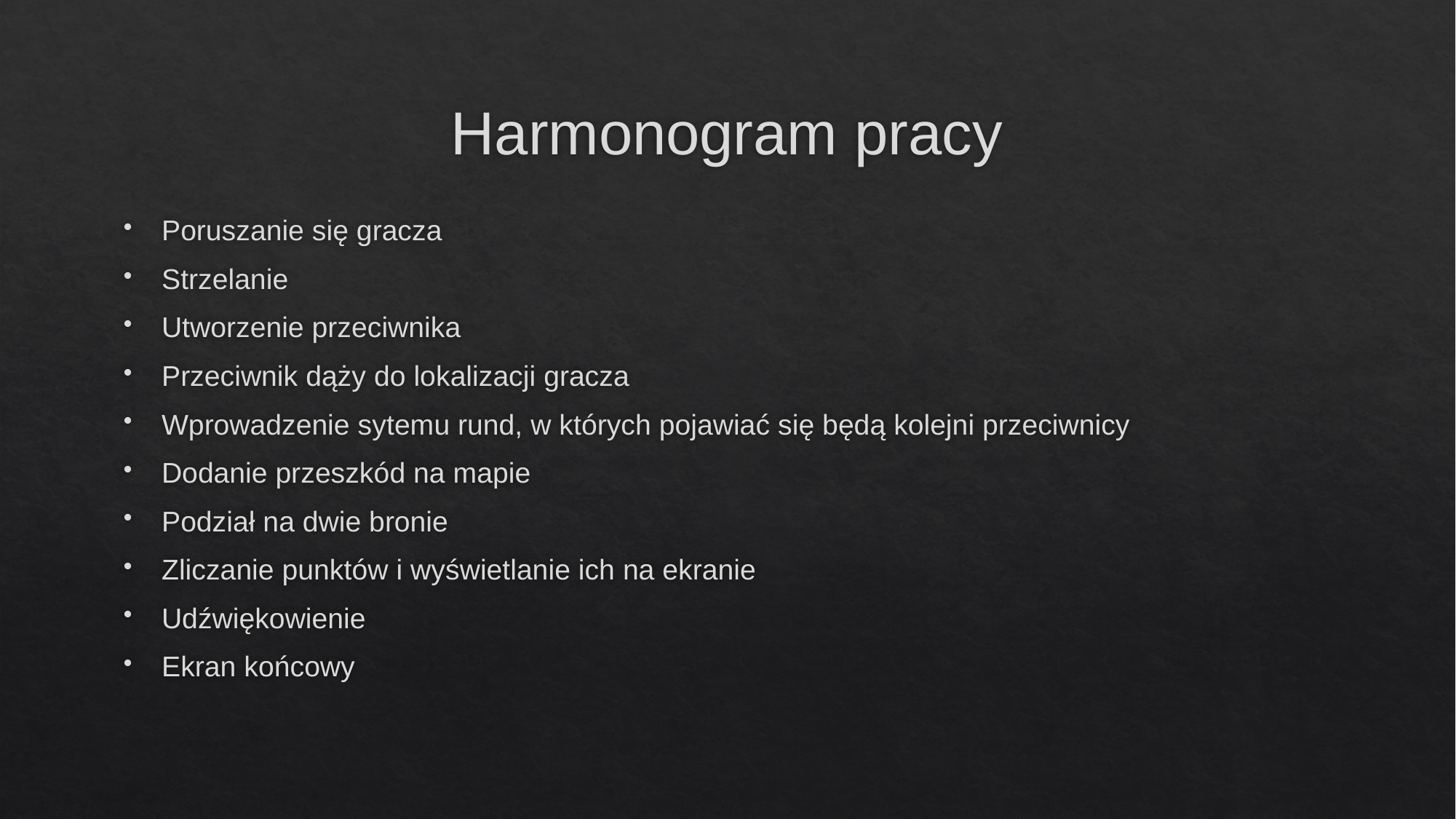

# Harmonogram pracy
Poruszanie się gracza
Strzelanie
Utworzenie przeciwnika
Przeciwnik dąży do lokalizacji gracza
Wprowadzenie sytemu rund, w których pojawiać się będą kolejni przeciwnicy
Dodanie przeszkód na mapie
Podział na dwie bronie
Zliczanie punktów i wyświetlanie ich na ekranie
Udźwiękowienie
Ekran końcowy